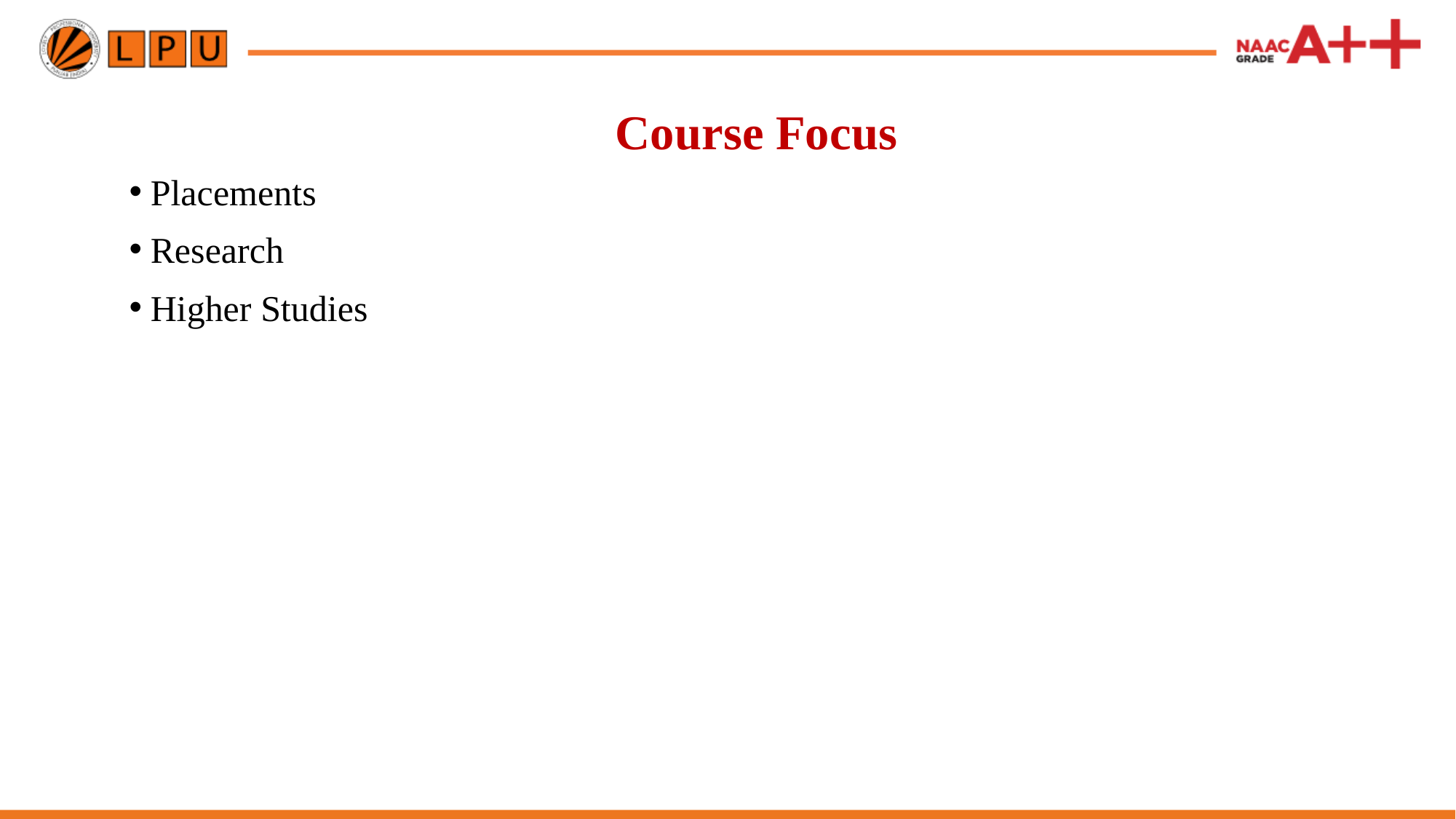

# Course Focus
Placements
Research
Higher Studies